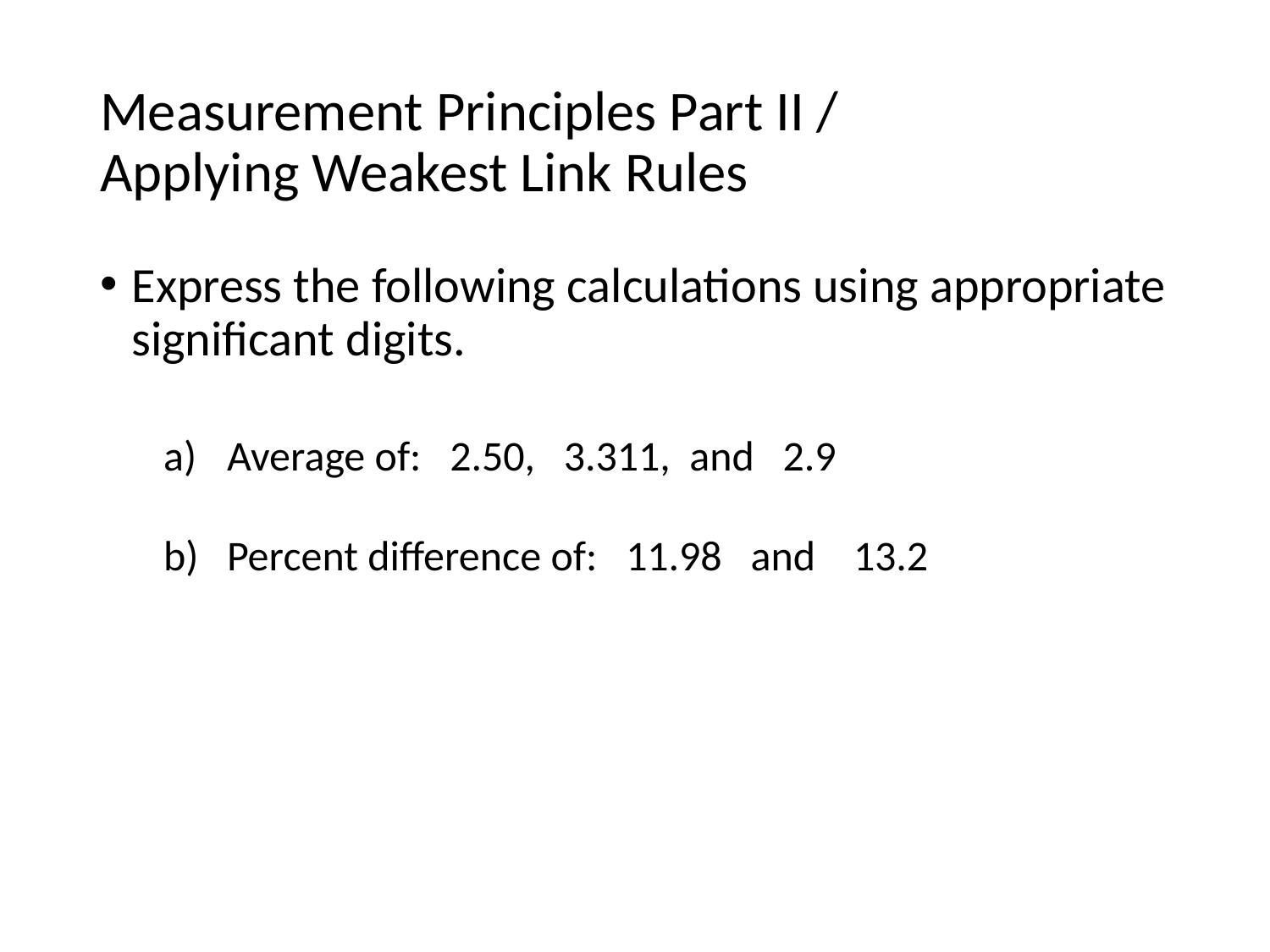

# Measurement Principles Part II / Applying Weakest Link Rules
Express the following calculations using appropriate significant digits.
Average of:   2.50,   3.311,  and   2.9
Percent difference of:   11.98   and    13.2